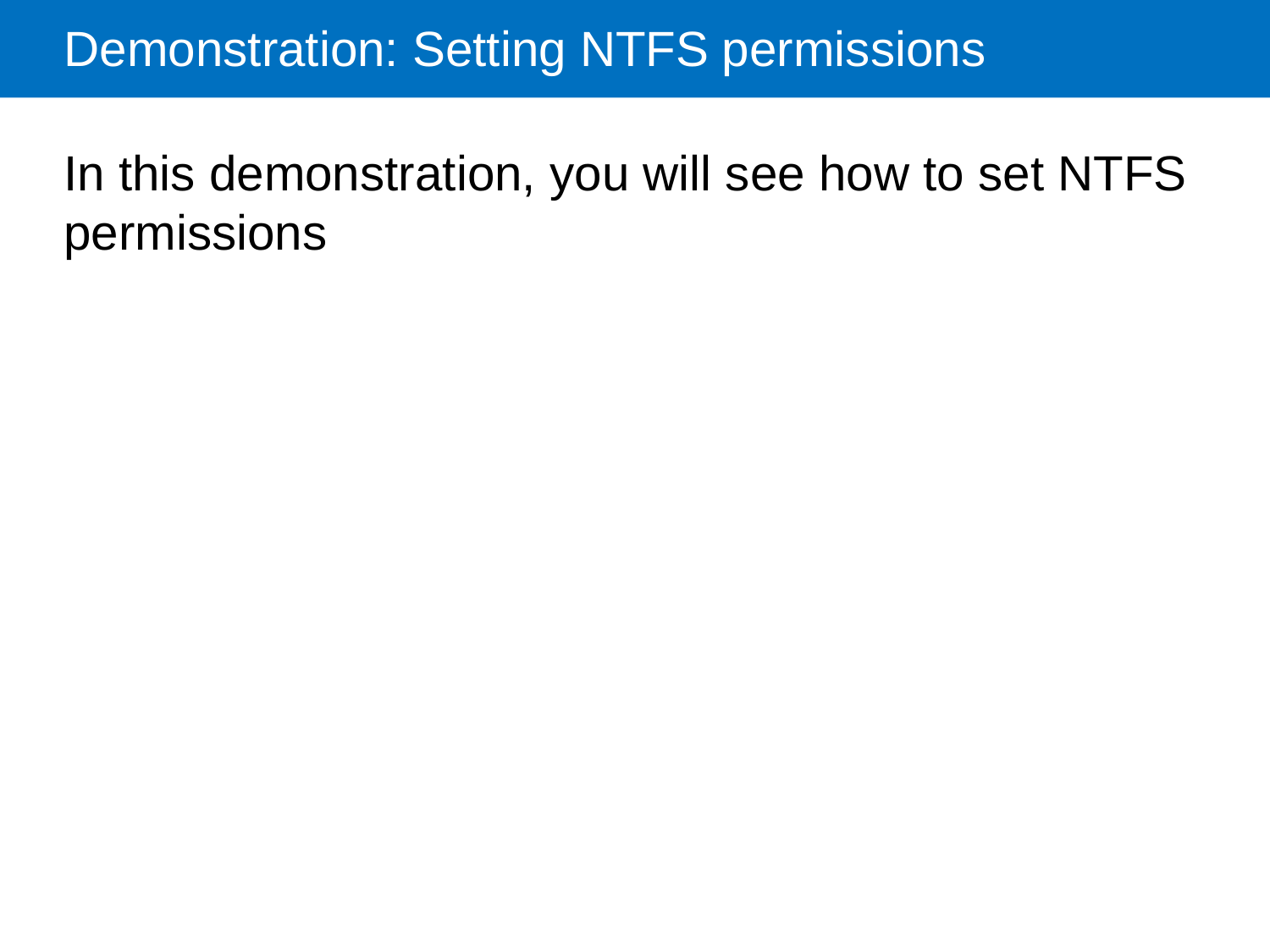

# Demonstration: Setting NTFS permissions
In this demonstration, you will see how to set NTFS permissions